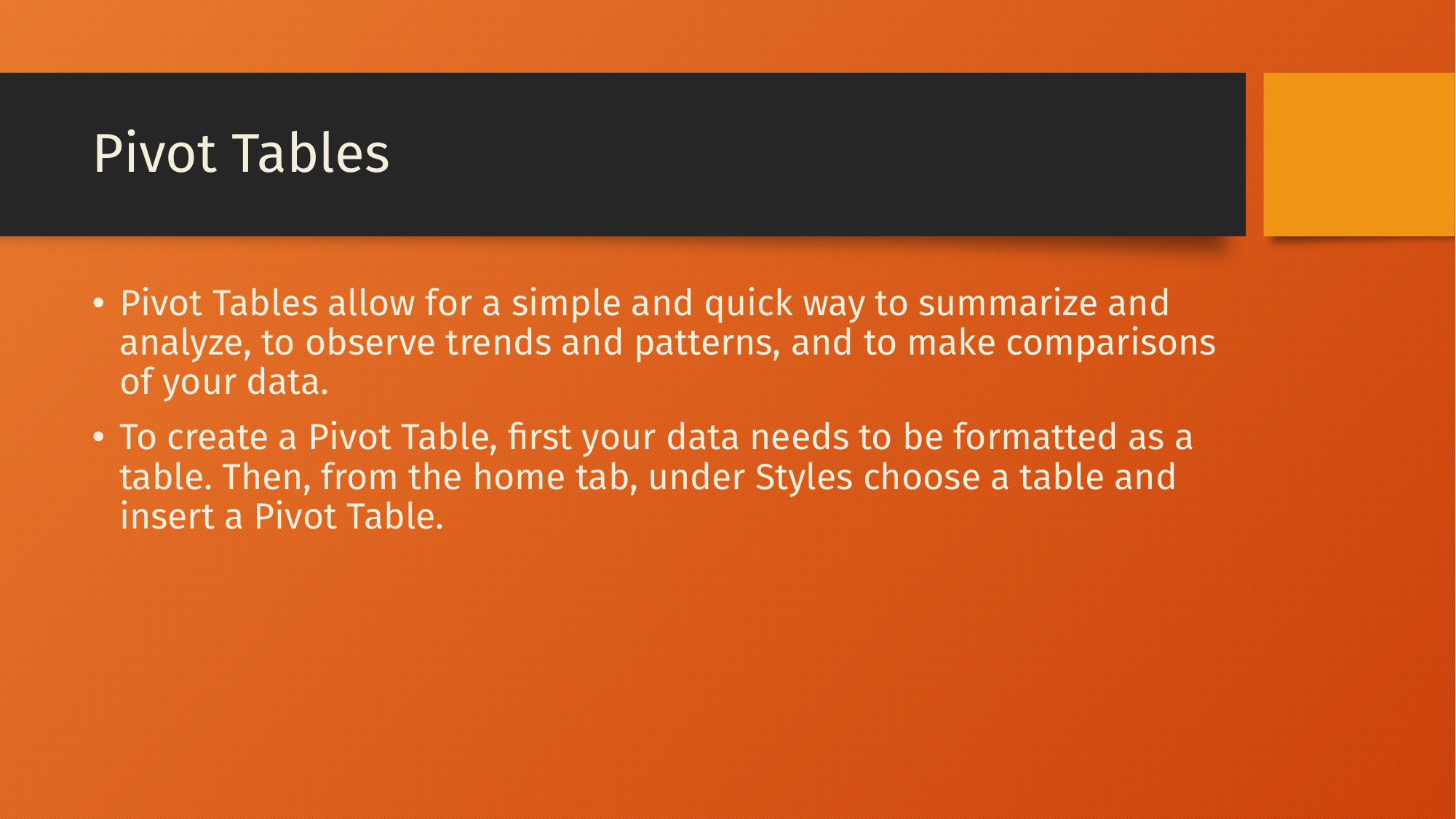

# Pivot Tables
Pivot Tables allow for a simple and quick way to summarize and analyze, to observe trends and patterns, and to make comparisons of your data.
To create a Pivot Table, first your data needs to be formatted as a table. Then, from the home tab, under Styles choose a table and insert a Pivot Table.